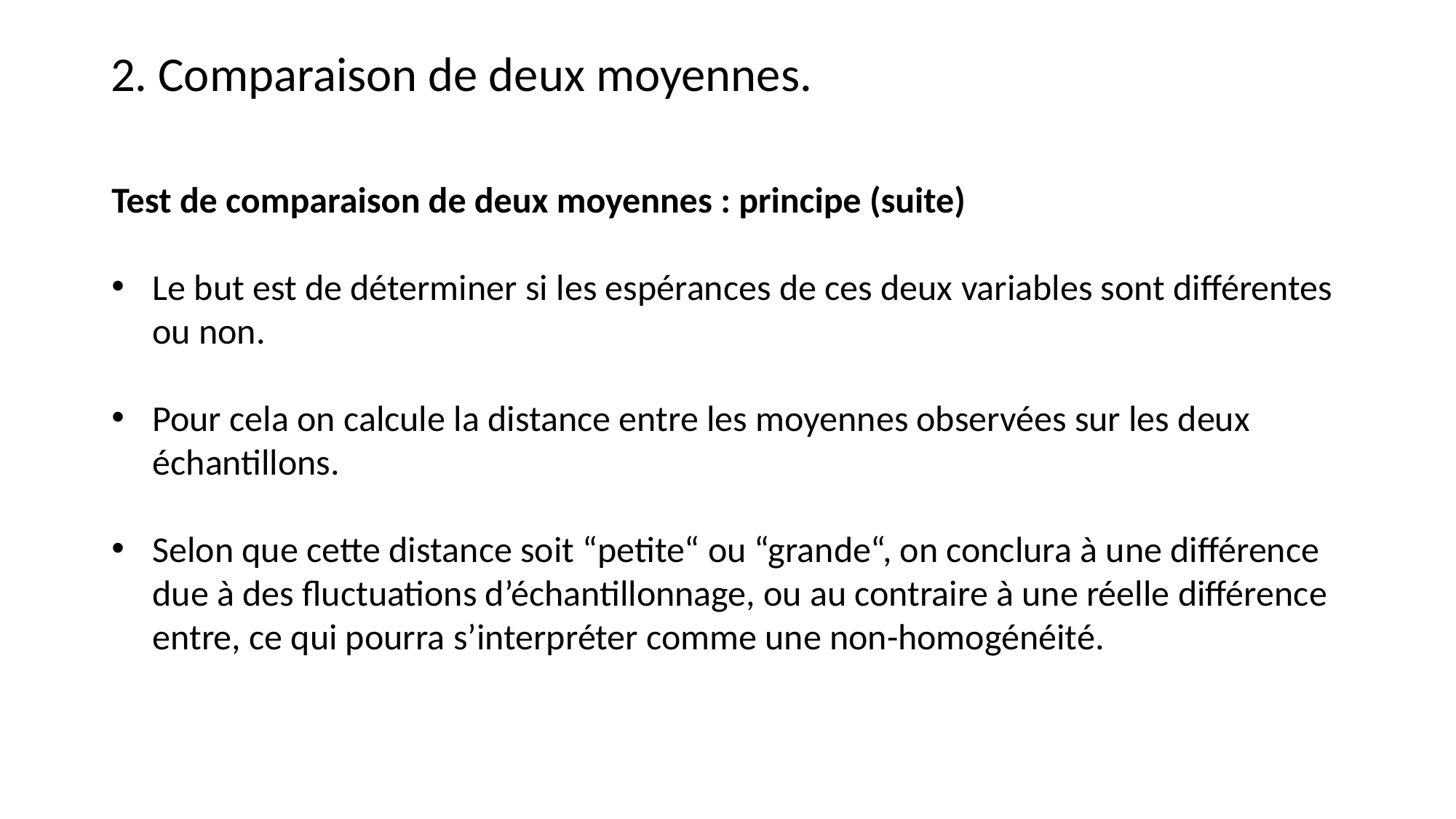

2. Comparaison de deux moyennes.
Test de comparaison de deux moyennes : principe (suite)

Le but est de déterminer si les espérances de ces deux variables sont différentes ou non.

Pour cela on calcule la distance entre les moyennes observées sur les deux échantillons.

Selon que cette distance soit “petite“ ou “grande“, on conclura à une différence due à des fluctuations d’échantillonnage, ou au contraire à une réelle différence entre, ce qui pourra s’interpréter comme une non-homogénéité.